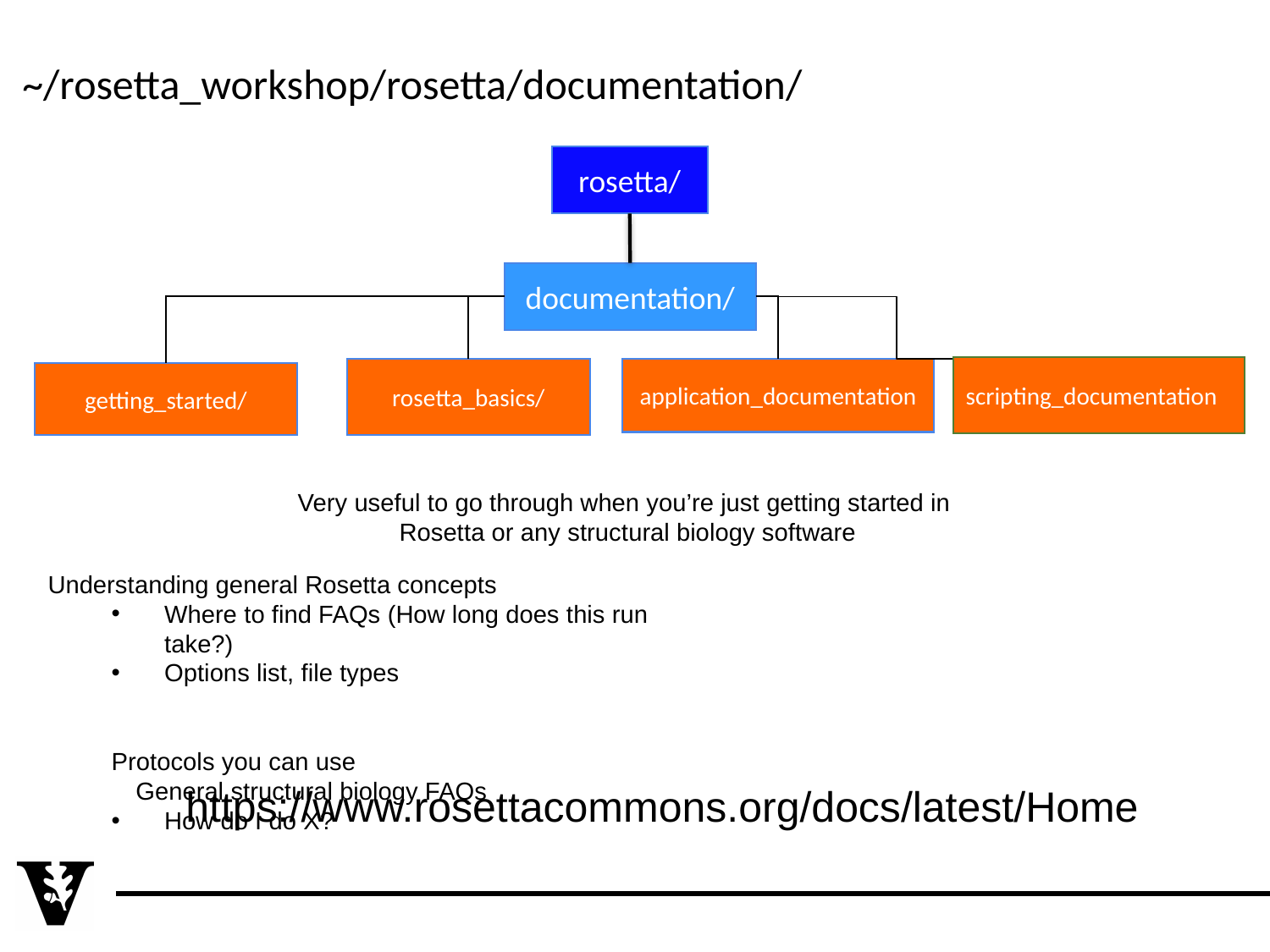

~/rosetta_workshop/rosetta/documentation/
rosetta/
documentation/
application_documentation
rosetta_basics/
getting_started/
scripting_documentation
Very useful to go through when you’re just getting started in
Rosetta or any structural biology software
Understanding general Rosetta concepts
Where to find FAQs (How long does this run take?)
Options list, file types

Protocols you can use
	     General structural biology FAQs
How do I do X?
https://www.rosettacommons.org/docs/latest/Home